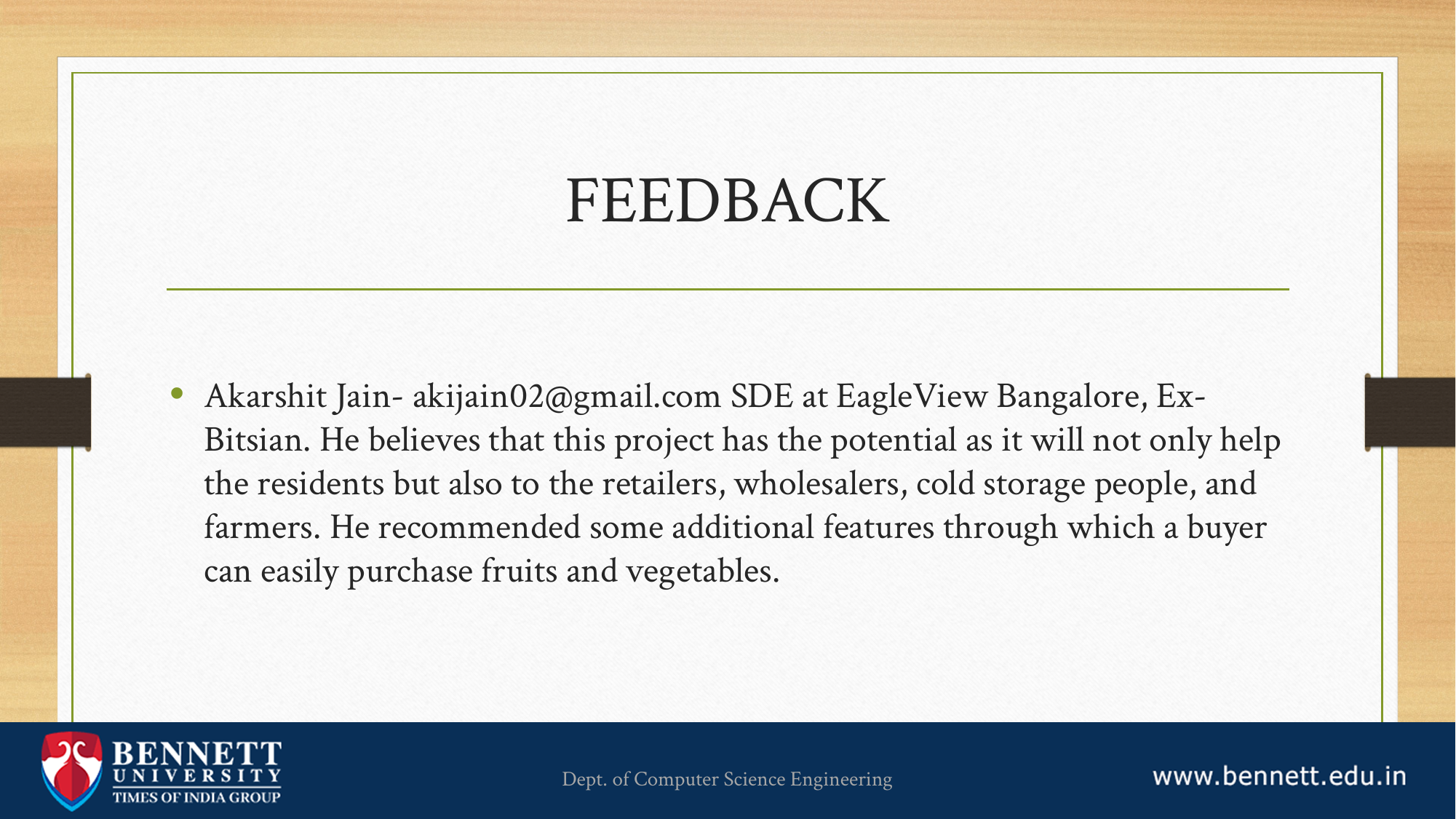

# FEEDBACK
Akarshit Jain- akijain02@gmail.com SDE at EagleView Bangalore, Ex-Bitsian. He believes that this project has the potential as it will not only help the residents but also to the retailers, wholesalers, cold storage people, and farmers. He recommended some additional features through which a buyer can easily purchase fruits and vegetables.